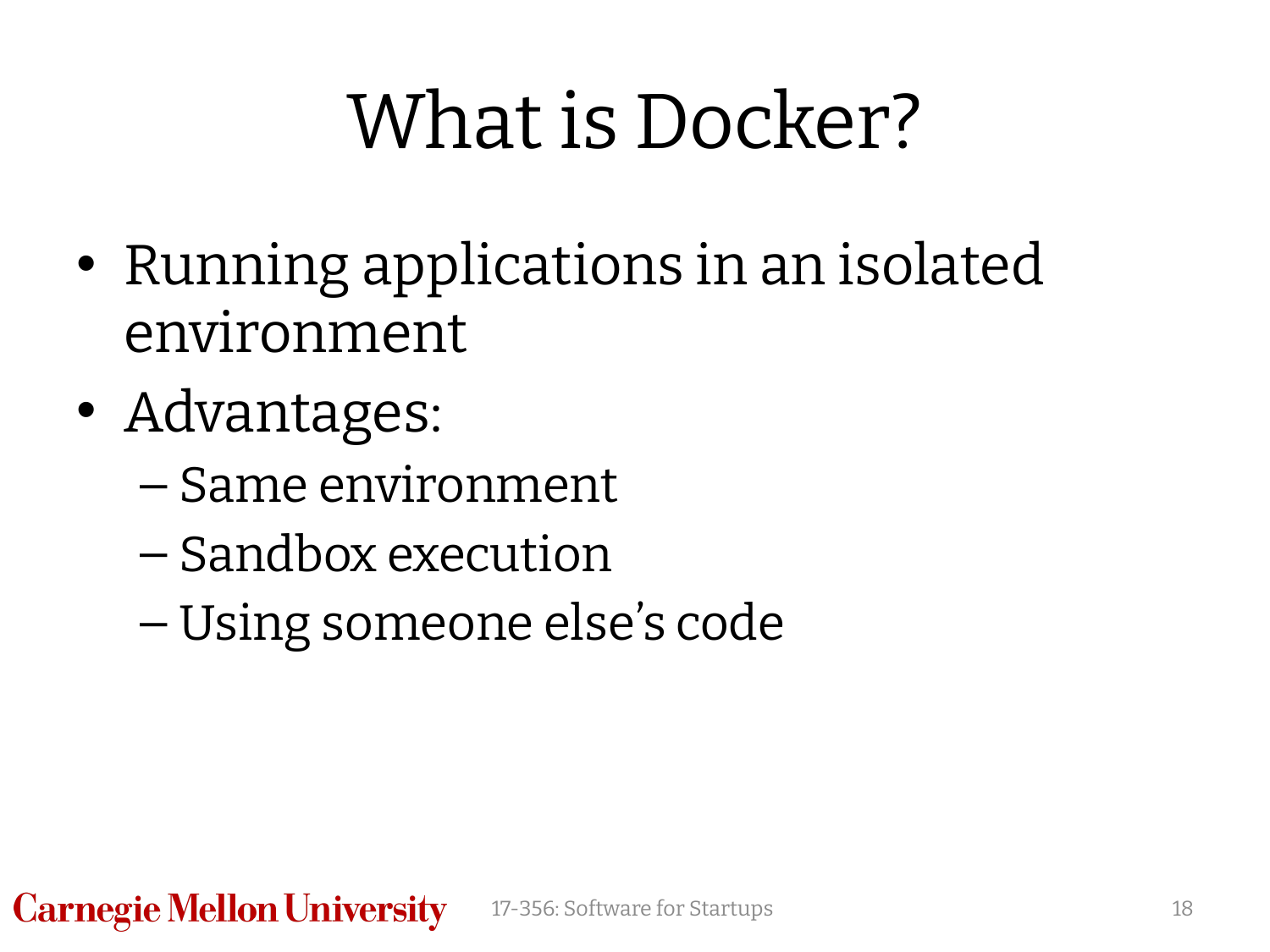

# What is Docker?
Running applications in an isolated environment
Advantages:
Same environment
Sandbox execution
Using someone else’s code
17-356: Software for Startups
18